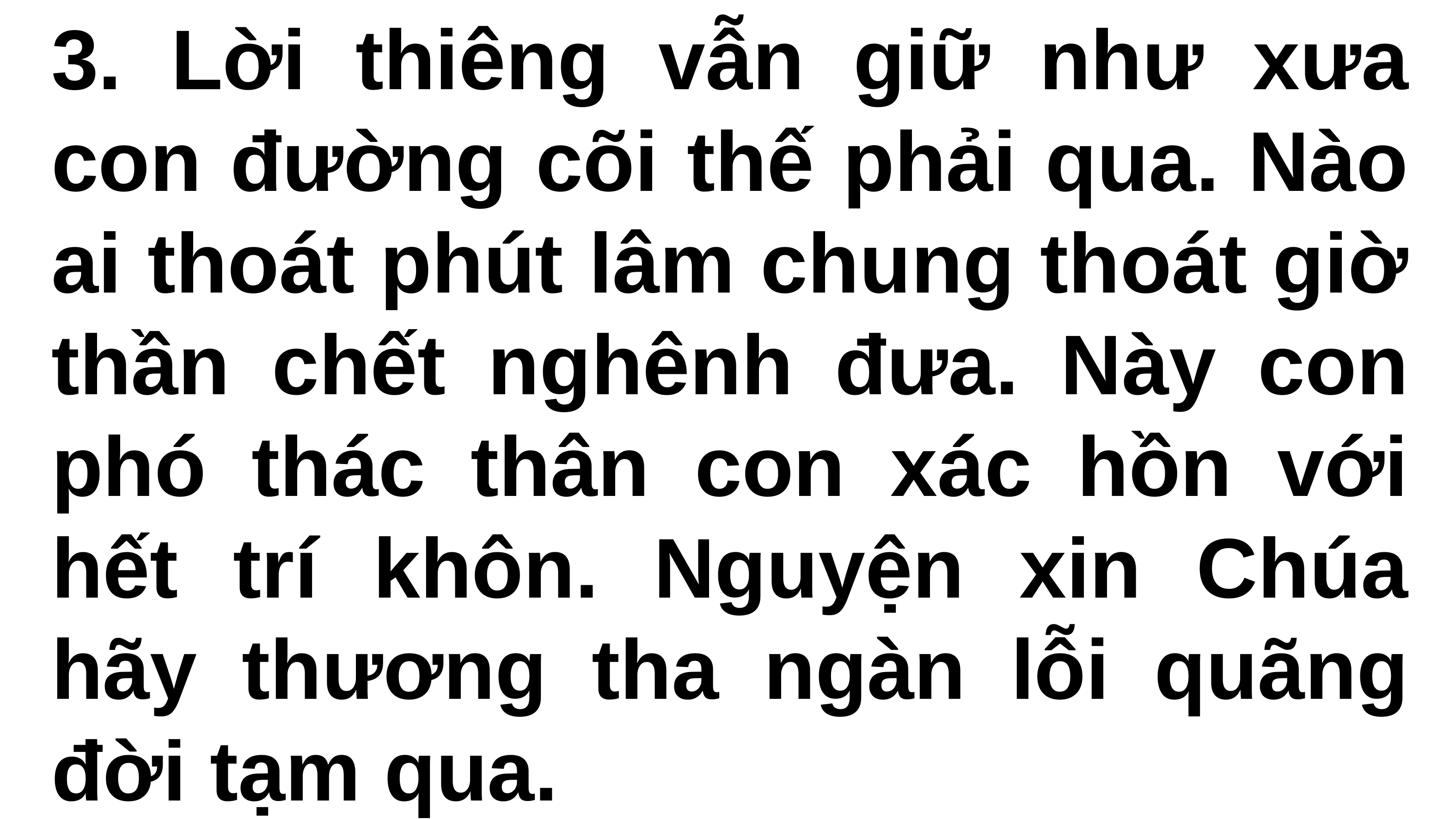

3. Lời thiêng vẫn giữ như xưa con đường cõi thế phải qua. Nào ai thoát phút lâm chung thoát giờ thần chết nghênh đưa. Này con phó thác thân con xác hồn với hết trí khôn. Nguyện xin Chúa hãy thương tha ngàn lỗi quãng đời tạm qua.
#